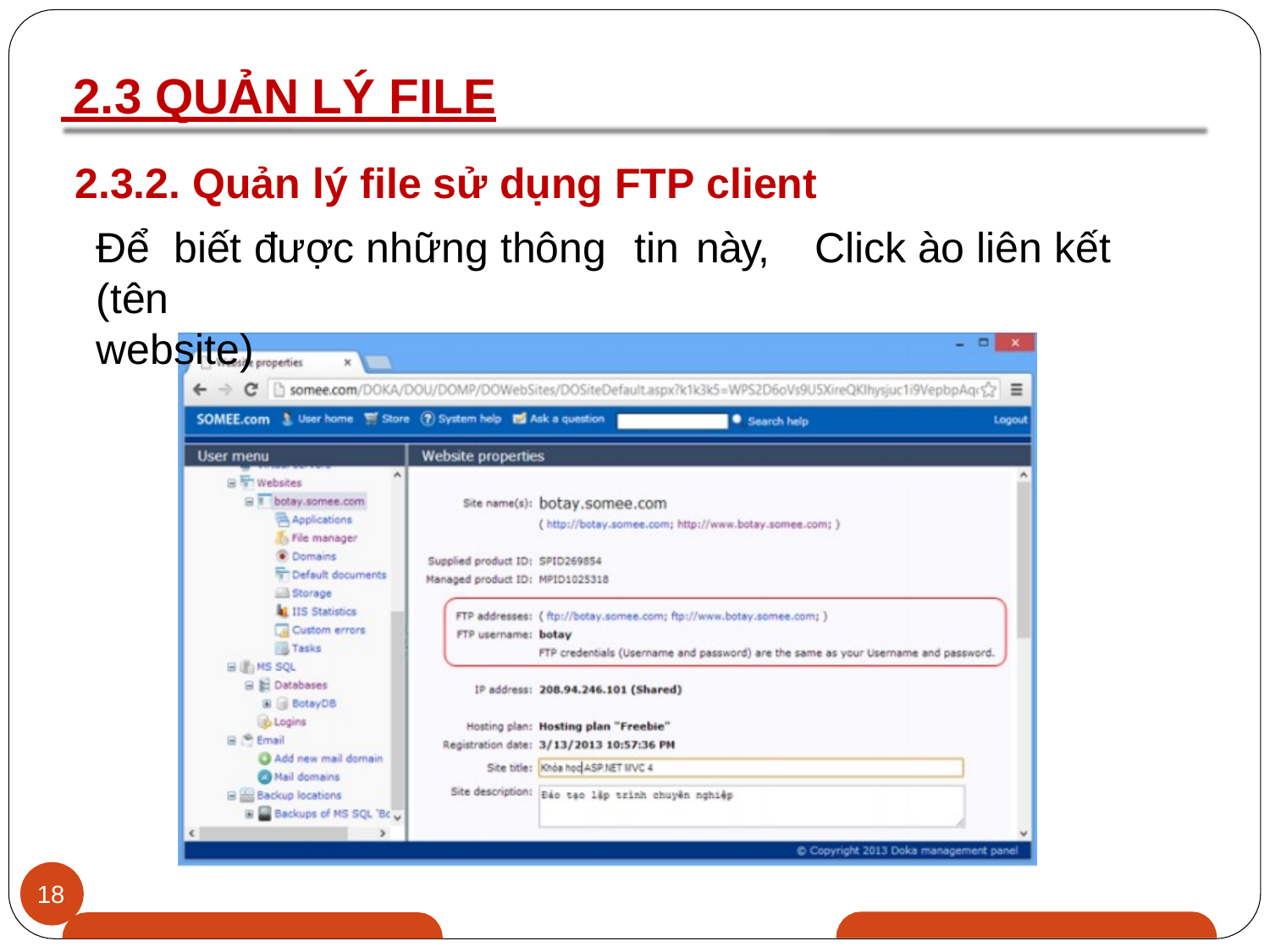

# 2.3 QUẢN LÝ FILE
2.3.2. Quản lý file sử dụng FTP client
Để  biết được những thông  tin này,	Click ào liên kết  (tên
website)

18